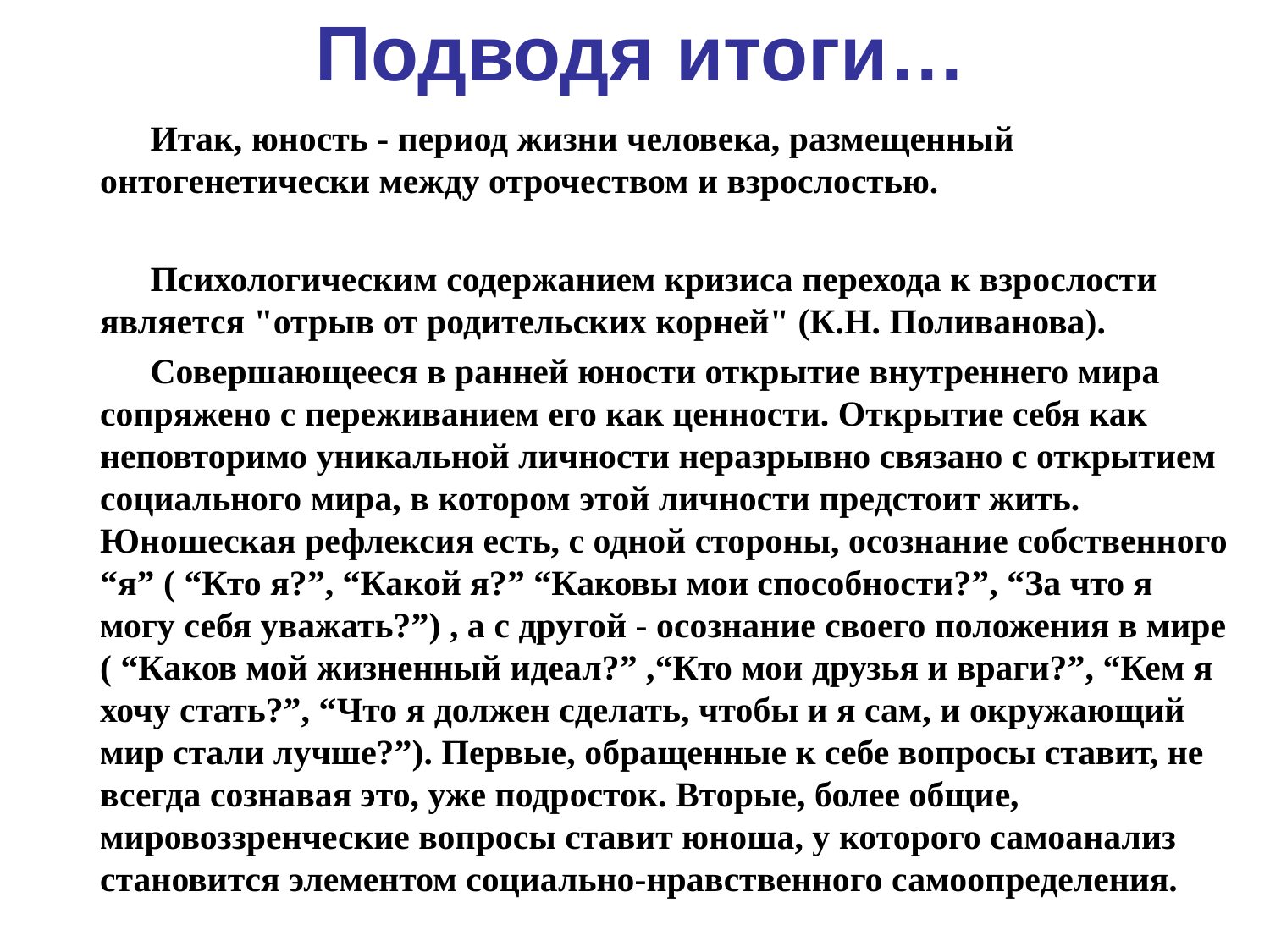

Подводя итоги…
           Итак, юность - период жизни человека, размещенный онтогенетически между отрочеством и взрослостью.

           Психологическим содержанием кризиса перехода к взрослости является "отрыв от родительских корней" (К.Н. Поливанова).
           Совершающееся в ранней юности открытие внутреннего мира сопряжено с переживанием его как ценности. Открытие себя как неповторимо уникальной личности неразрывно связано с открытием социального мира, в котором этой личности предстоит жить. Юношеская рефлексия есть, с одной стороны, осознание собственного “я” ( “Кто я?”, “Какой я?” “Каковы мои способности?”, “За что я могу себя уважать?”) , а с другой - осознание своего положения в мире ( “Каков мой жизненный идеал?” ,“Кто мои друзья и враги?”, “Кем я хочу стать?”, “Что я должен сделать, чтобы и я сам, и окружающий мир стали лучше?”). Первые, обращенные к себе вопросы ставит, не всегда сознавая это, уже подросток. Вторые, более общие, мировоззренческие вопросы ставит юноша, у которого самоанализ становится элементом социально-нравственного самоопределения.